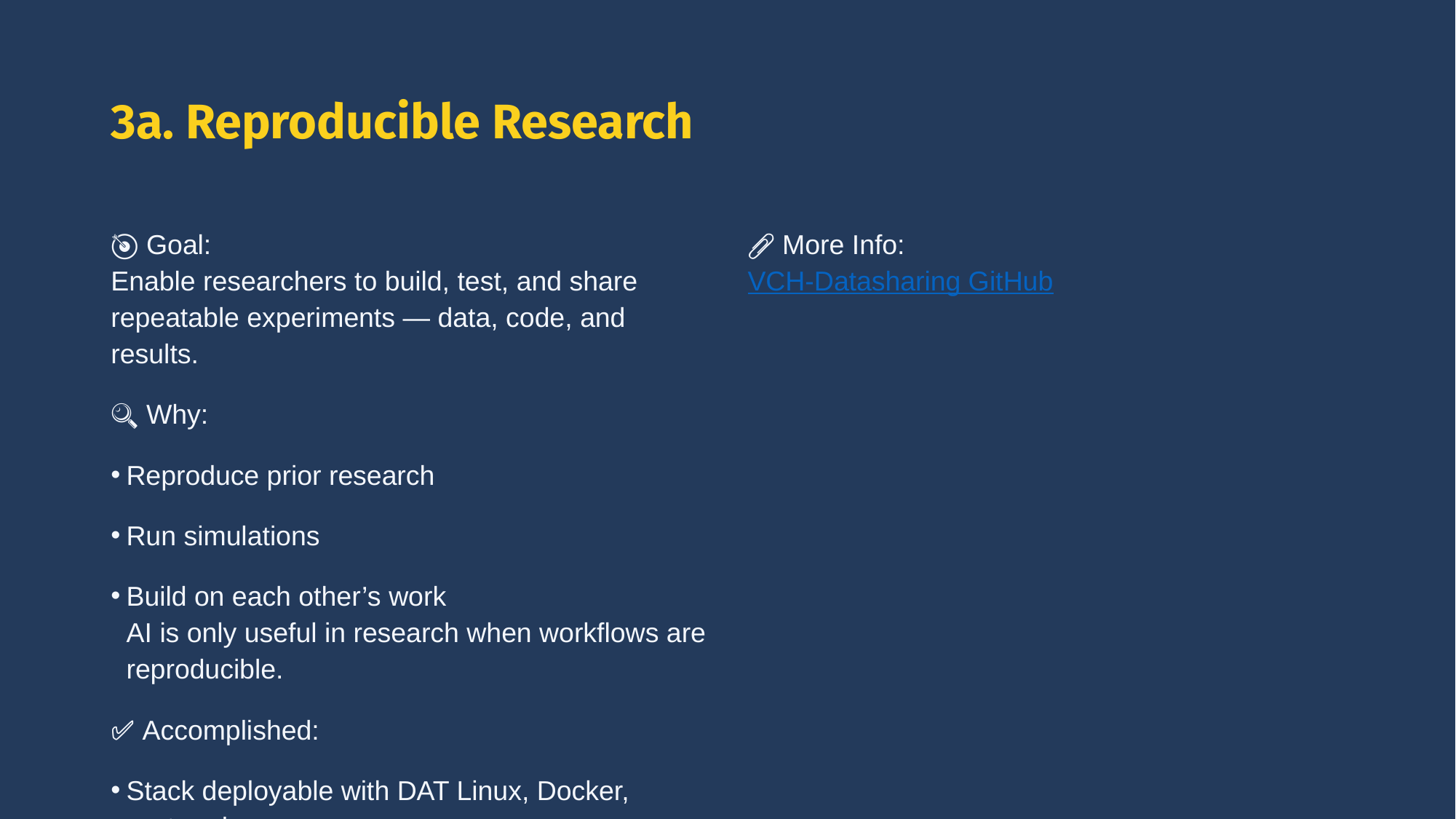

# 3a. Reproducible Research
🎯 Goal:
Enable researchers to build, test, and share repeatable experiments — data, code, and results.
🔍 Why:
Reproduce prior research
Run simulations
Build on each other’s work
AI is only useful in research when workflows are reproducible.
✅ Accomplished:
Stack deployable with DAT Linux, Docker, systemd
RStudio Server tested and running
📎 More Info:
VCH-Datasharing GitHub